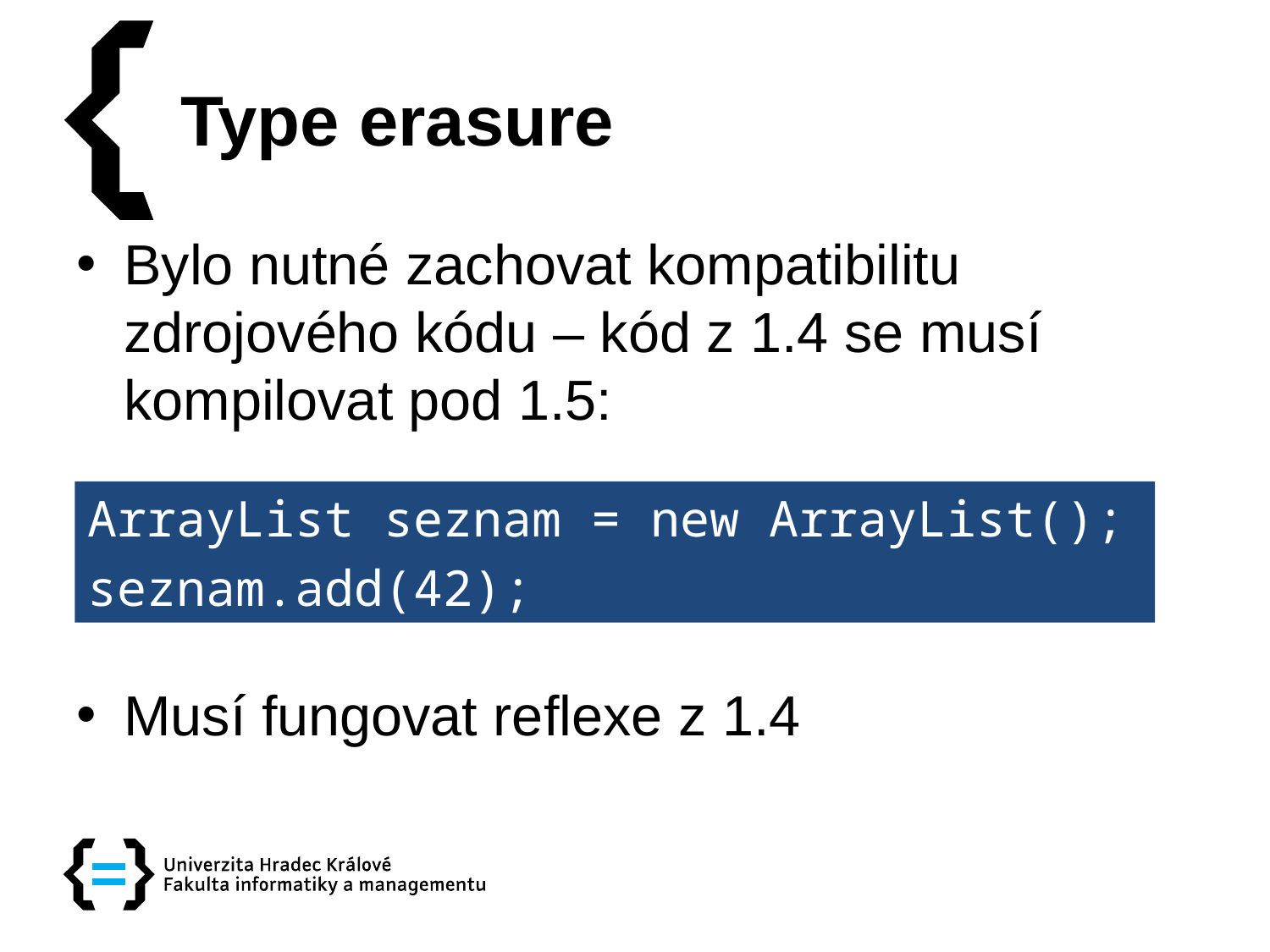

# Type erasure
Bylo nutné zachovat kompatibilitu zdrojového kódu – kód z 1.4 se musí kompilovat pod 1.5:

Musí fungovat reflexe z 1.4
ArrayList seznam = new ArrayList();
seznam.add(42);